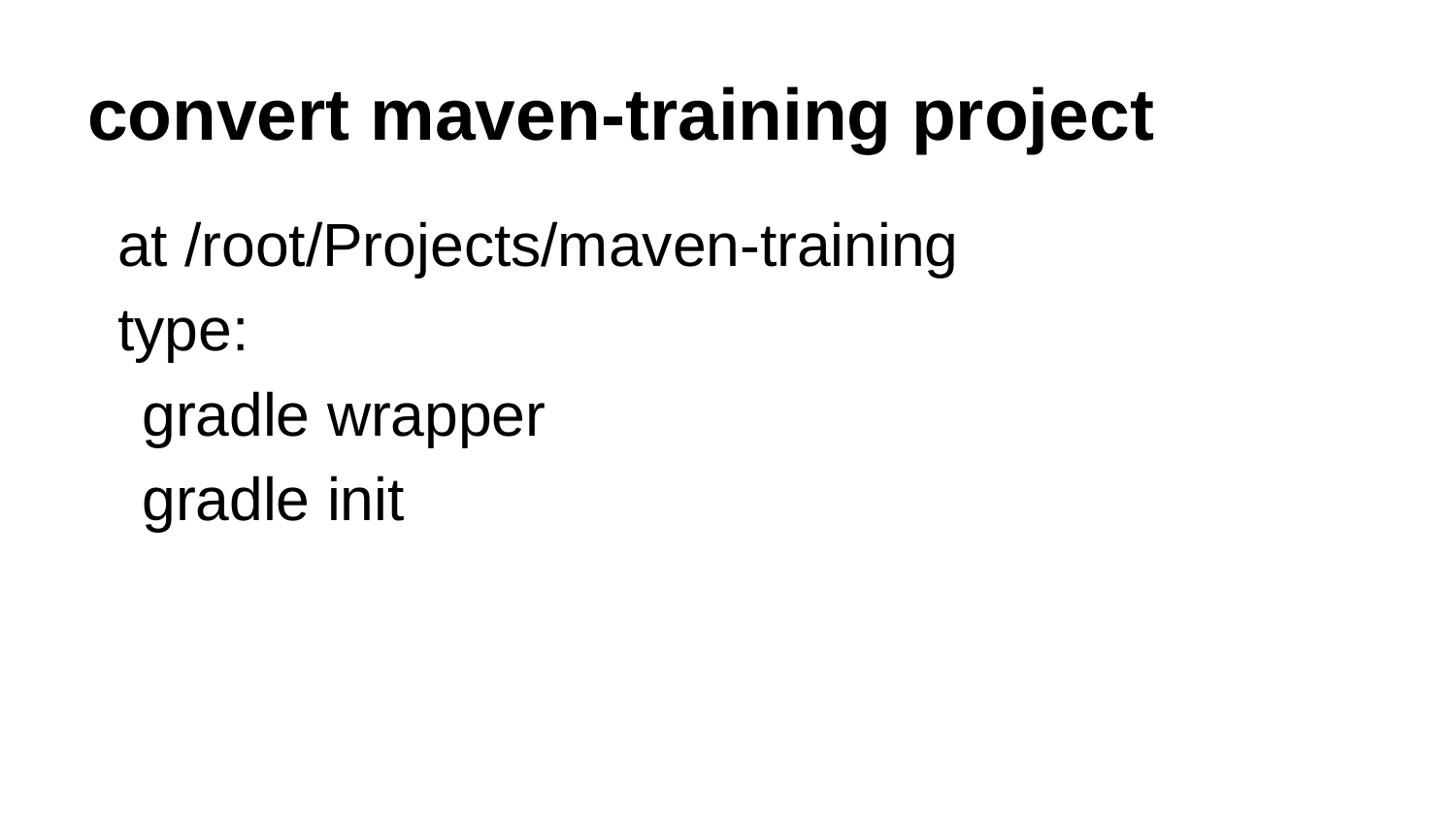

# convert maven-training project
at /root/Projects/maven-training
type:
	gradle wrapper
	gradle init